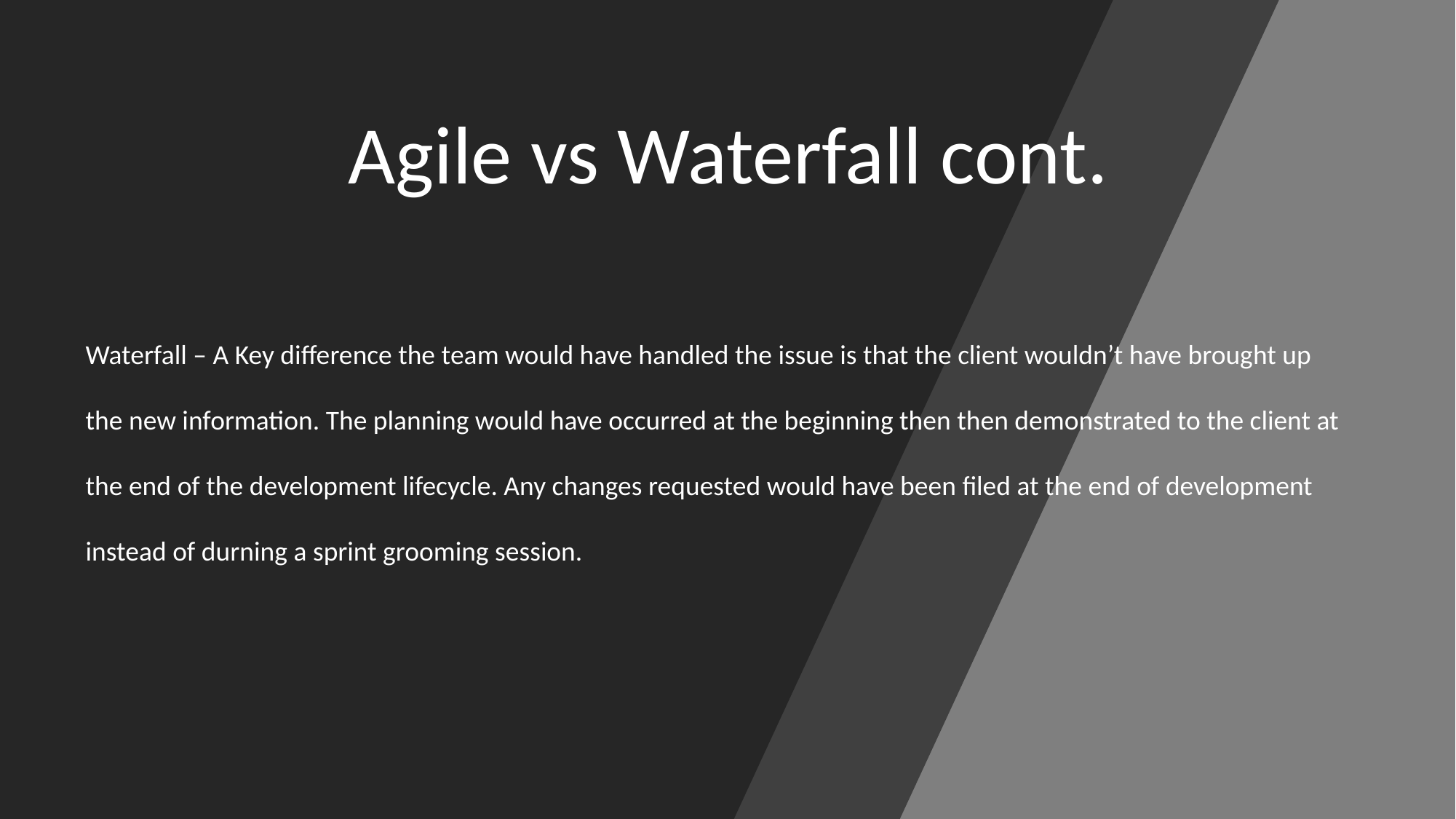

# Agile vs Waterfall cont.
Waterfall – A Key difference the team would have handled the issue is that the client wouldn’t have brought up the new information. The planning would have occurred at the beginning then then demonstrated to the client at the end of the development lifecycle. Any changes requested would have been filed at the end of development instead of durning a sprint grooming session.